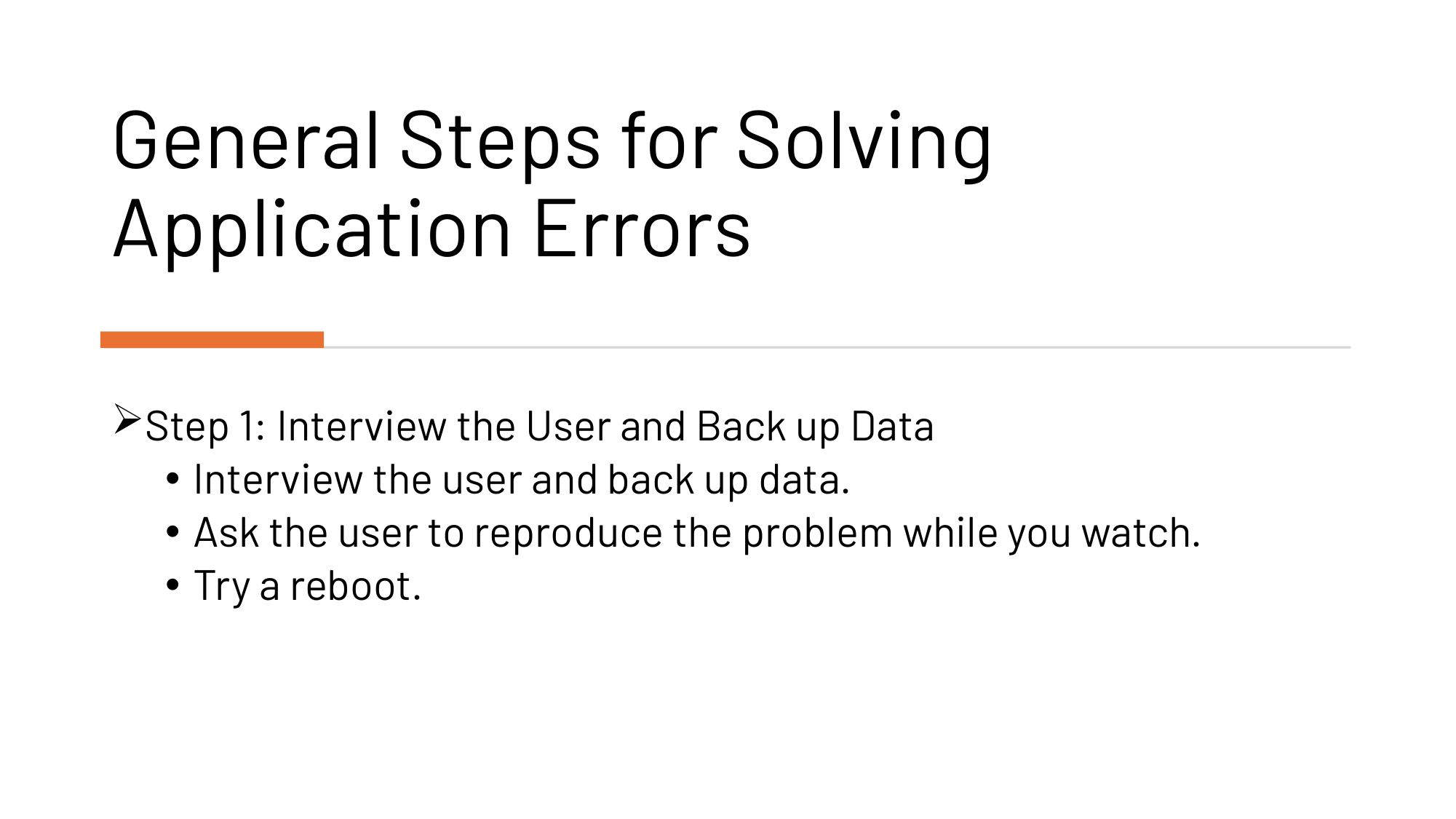

# General Steps for Solving Application Errors

Step 1: Interview the User and Back up Data
Interview the user and back up data.
Ask the user to reproduce the problem while you watch.
Try a reboot.